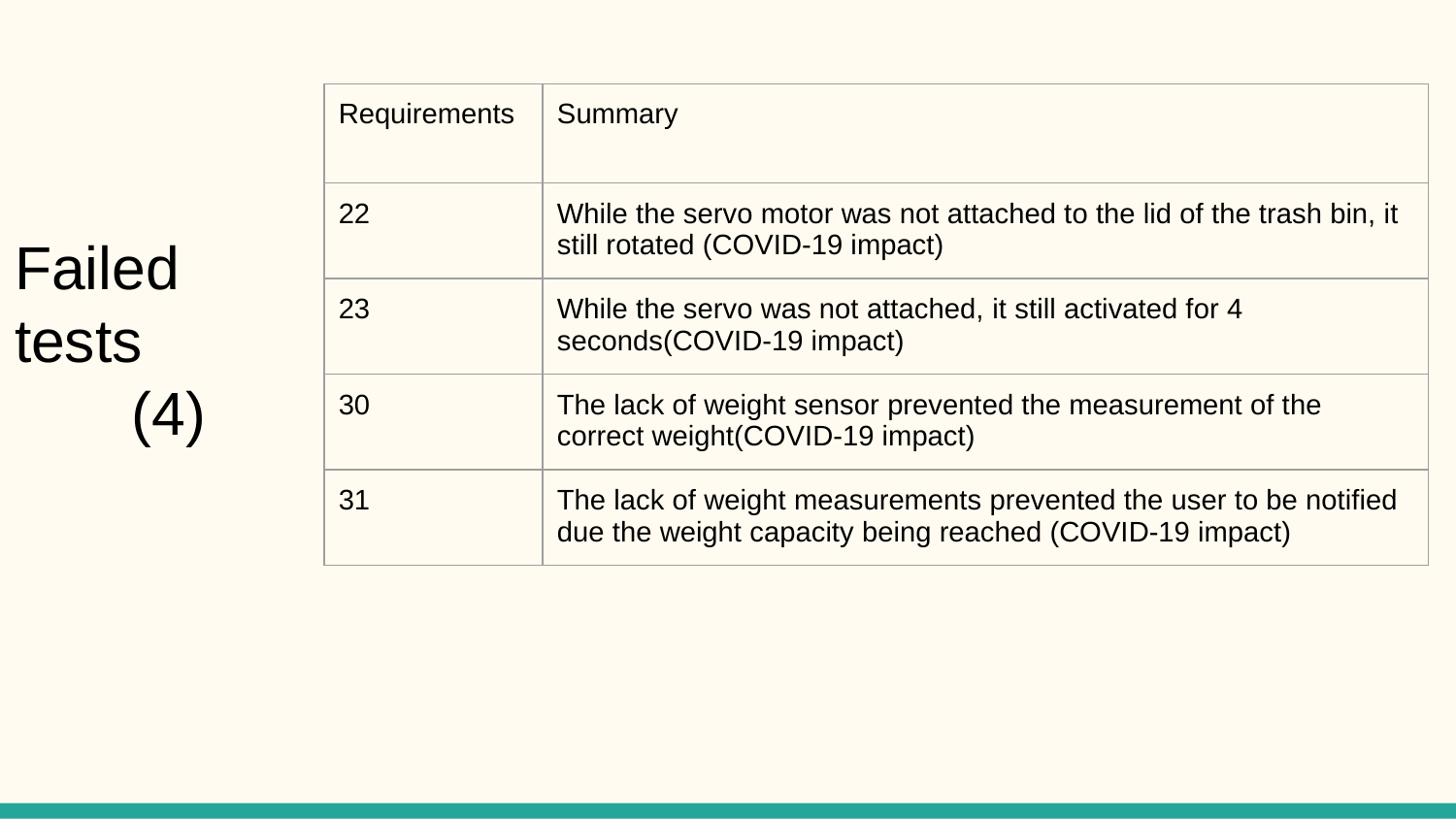

| Requirements | Summary |
| --- | --- |
| 22 | While the servo motor was not attached to the lid of the trash bin, it still rotated (COVID-19 impact) |
| 23 | While the servo was not attached, it still activated for 4 seconds(COVID-19 impact) |
| 30 | The lack of weight sensor prevented the measurement of the correct weight(COVID-19 impact) |
| 31 | The lack of weight measurements prevented the user to be notified due the weight capacity being reached (COVID-19 impact) |
# Failed tests
       (4)